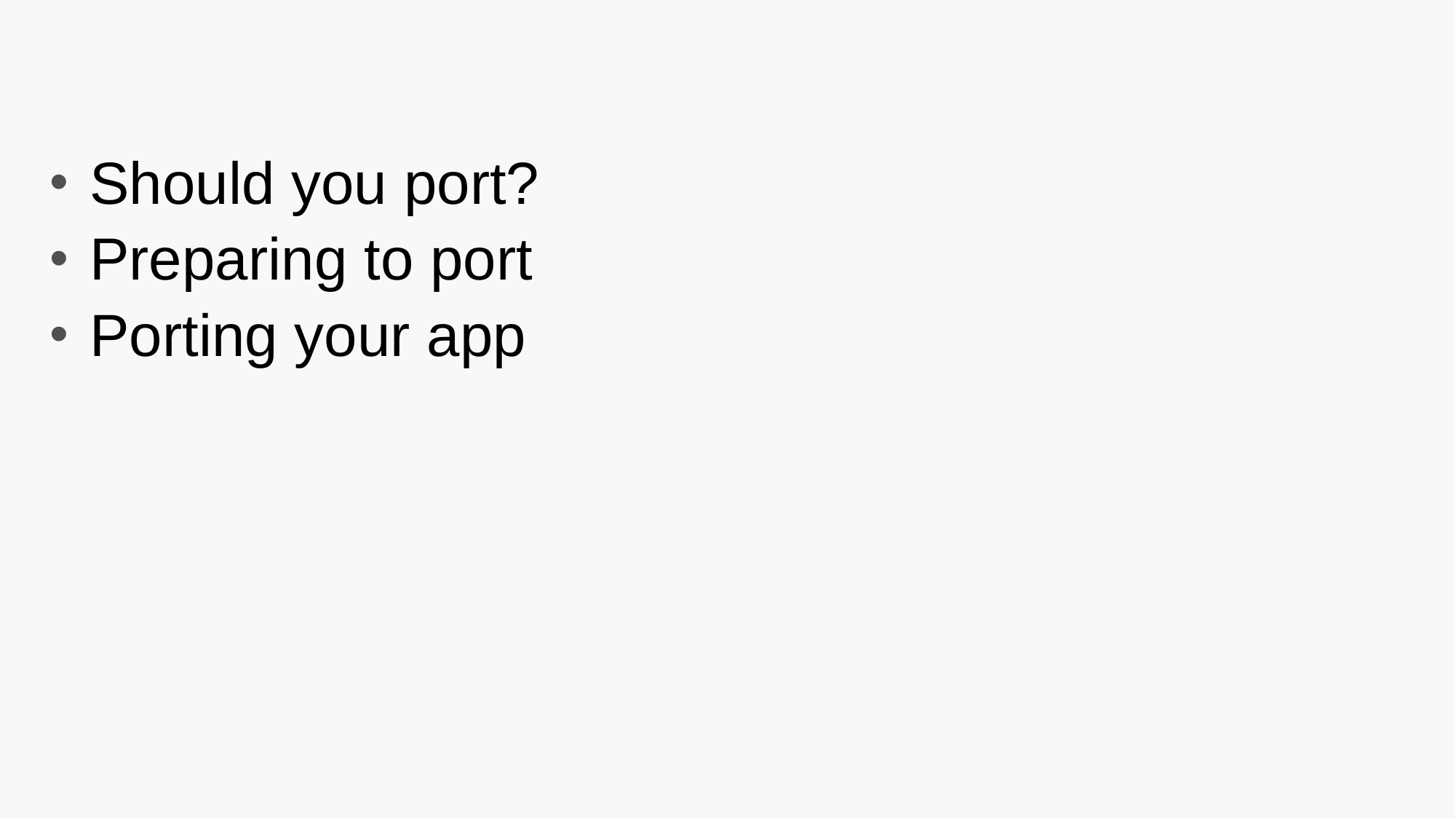

#
Should you port?
Preparing to port
Porting your app